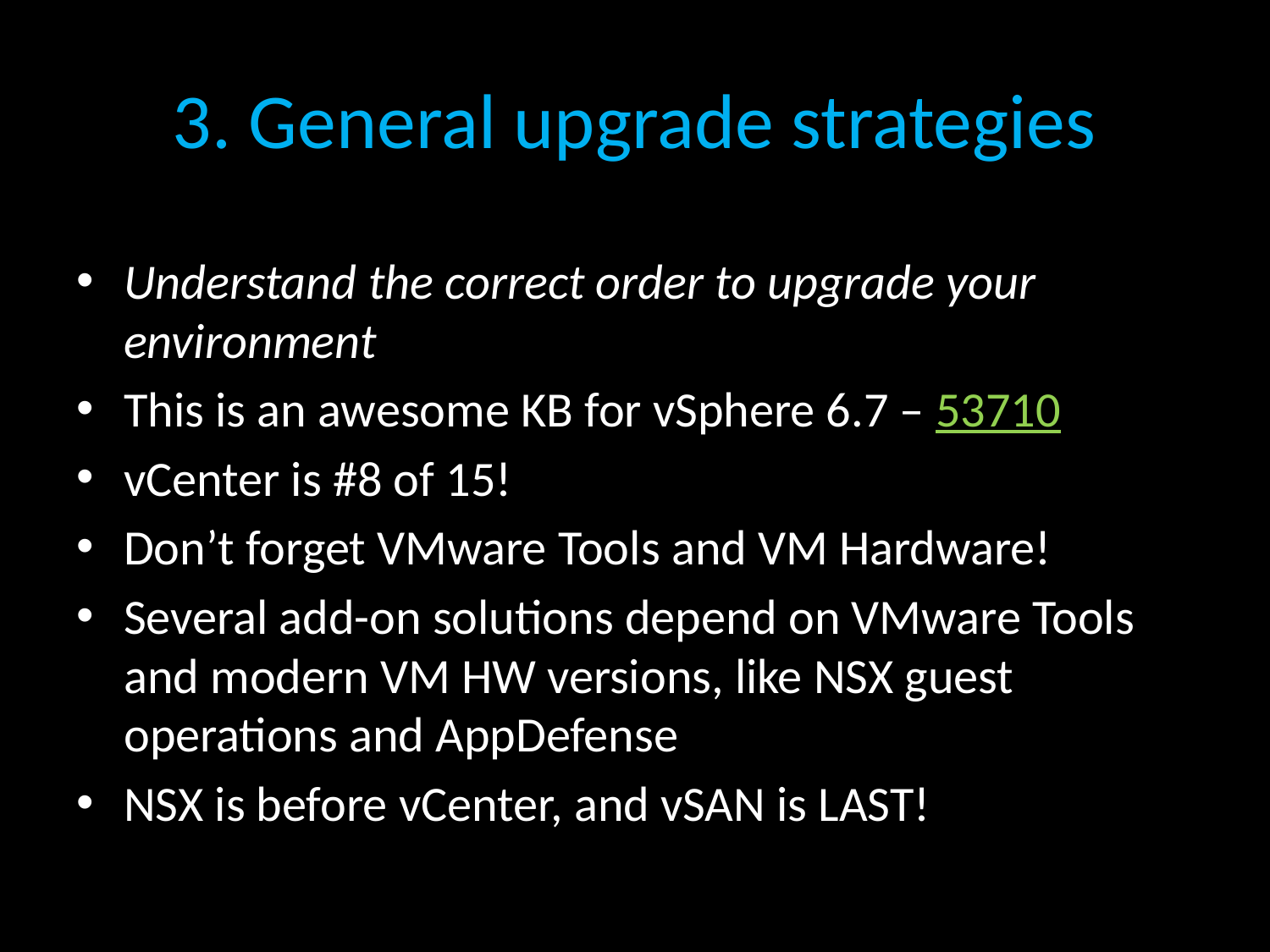

# 3. General upgrade strategies
Understand the correct order to upgrade your environment
This is an awesome KB for vSphere 6.7 – 53710
vCenter is #8 of 15!
Don’t forget VMware Tools and VM Hardware!
Several add-on solutions depend on VMware Tools and modern VM HW versions, like NSX guest operations and AppDefense
NSX is before vCenter, and vSAN is LAST!